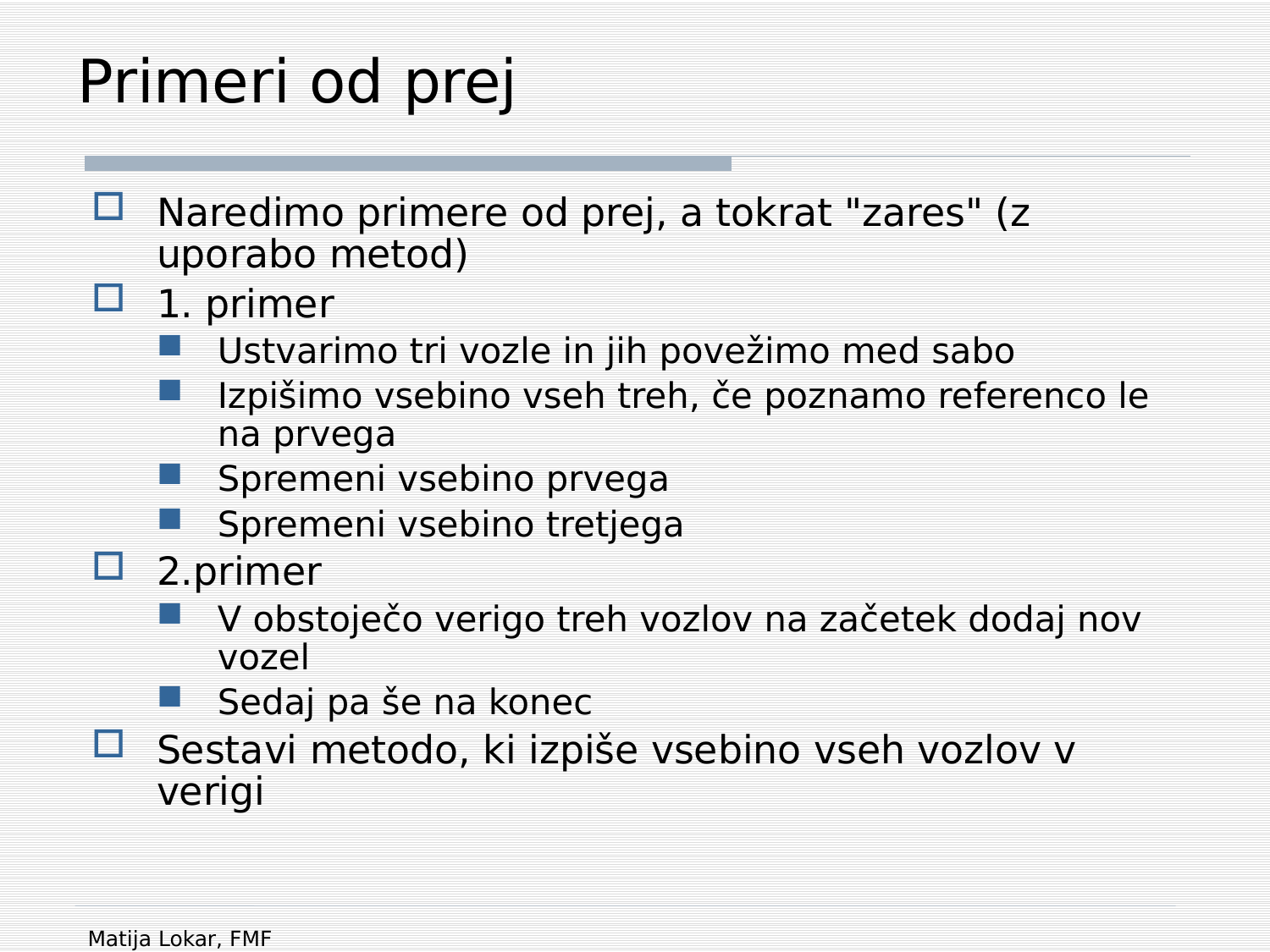

# Primeri od prej
Naredimo primere od prej, a tokrat "zares" (z uporabo metod)
1. primer
Ustvarimo tri vozle in jih povežimo med sabo
Izpišimo vsebino vseh treh, če poznamo referenco le na prvega
Spremeni vsebino prvega
Spremeni vsebino tretjega
2.primer
V obstoječo verigo treh vozlov na začetek dodaj nov vozel
Sedaj pa še na konec
Sestavi metodo, ki izpiše vsebino vseh vozlov v verigi
Matija Lokar, FMF